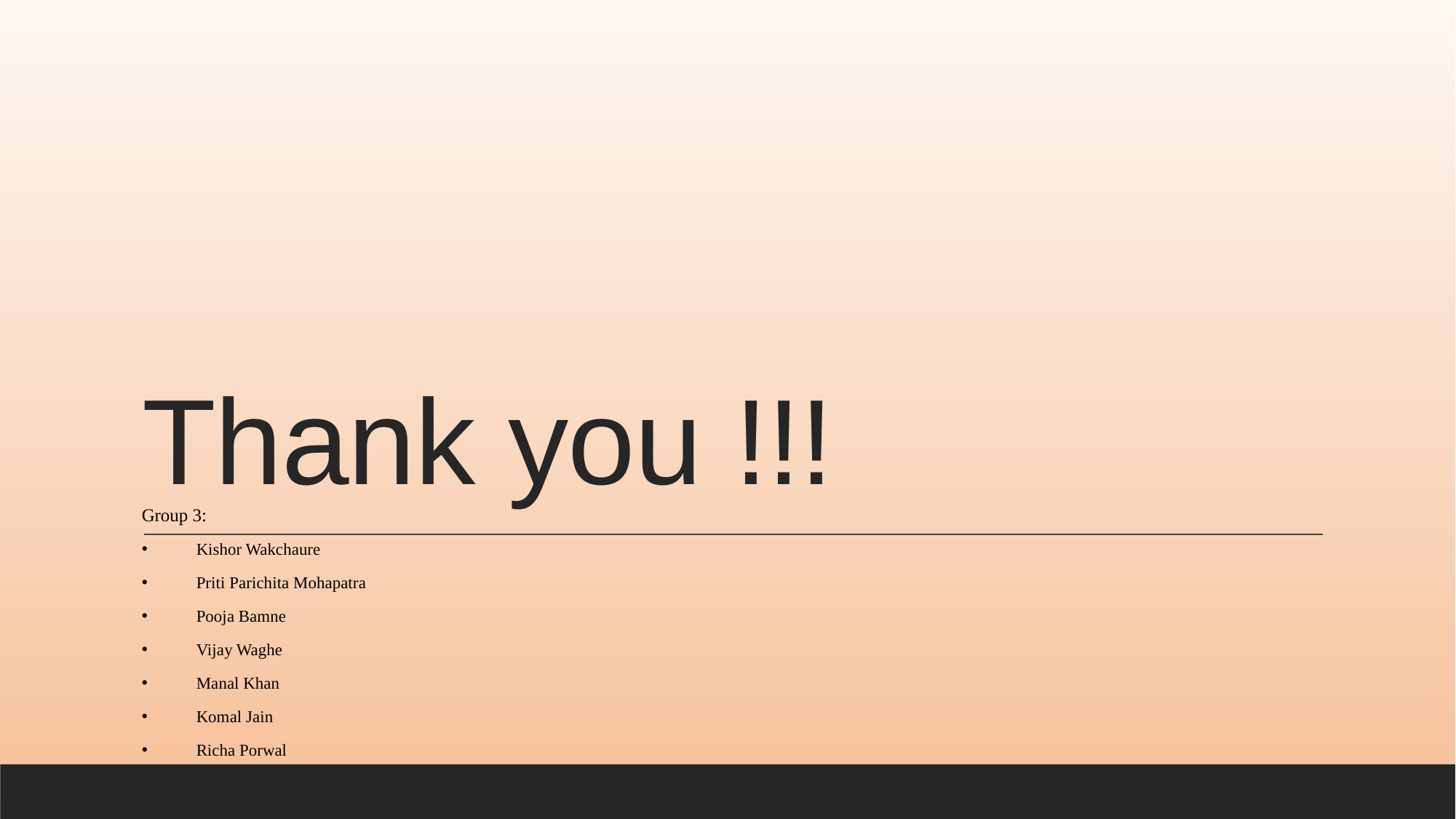

# Thank you !!!
Group 3:
Kishor Wakchaure
Priti Parichita Mohapatra
Pooja Bamne
Vijay Waghe
Manal Khan
Komal Jain
Richa Porwal